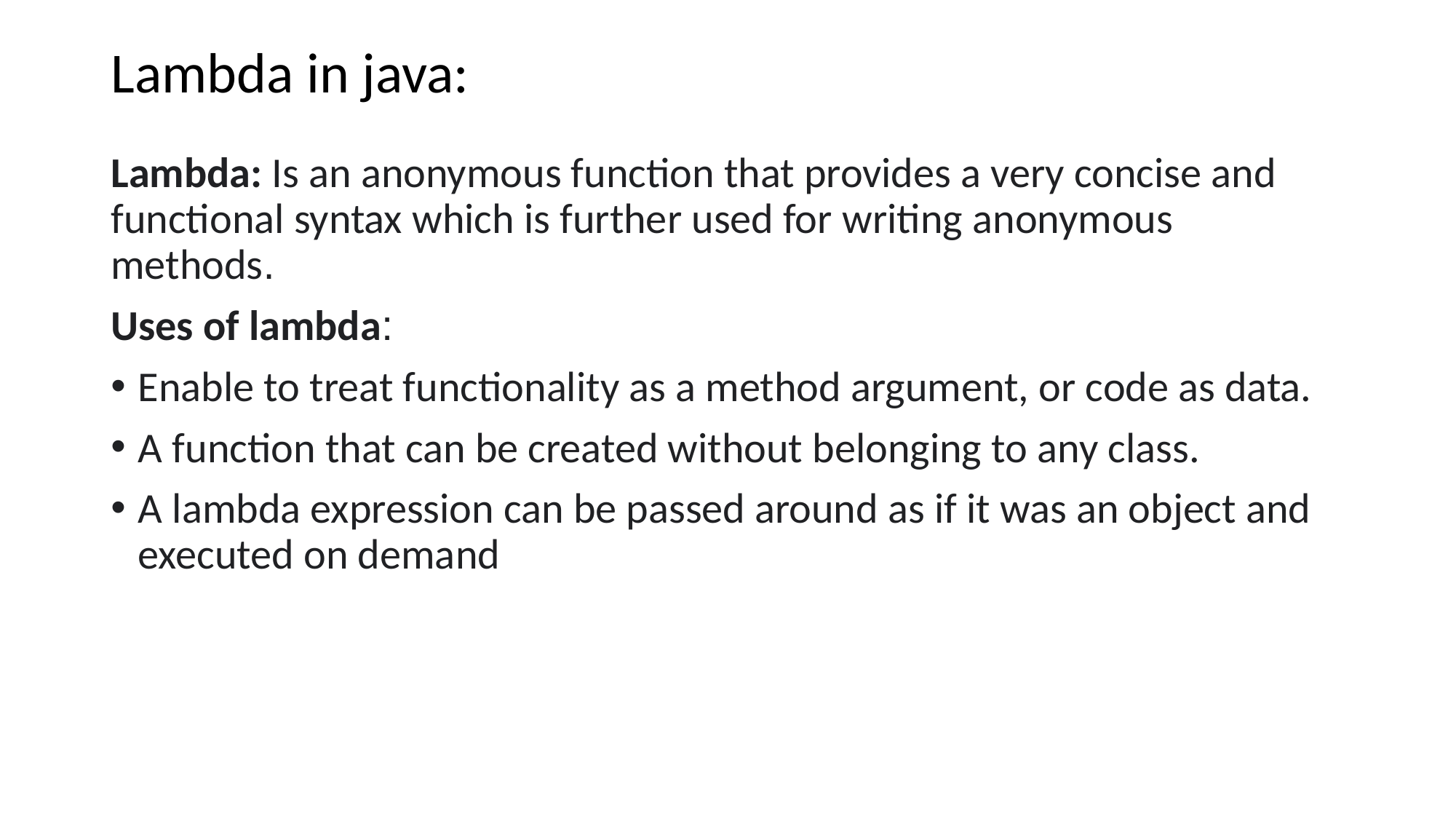

# Lambda in java:
Lambda: Is an anonymous function that provides a very concise and functional syntax which is further used for writing anonymous methods.
Uses of lambda:
Enable to treat functionality as a method argument, or code as data.
A function that can be created without belonging to any class.
A lambda expression can be passed around as if it was an object and executed on demand